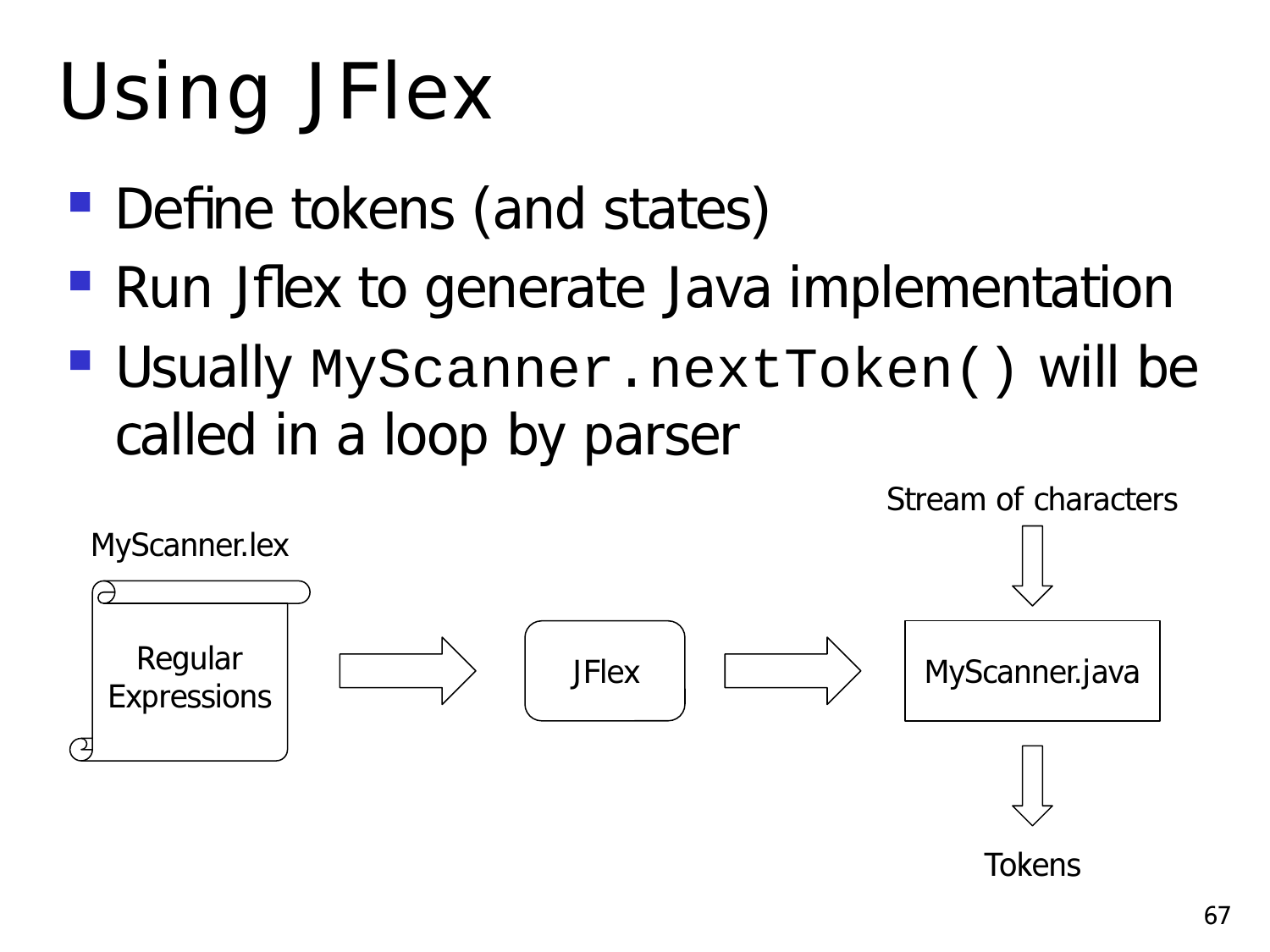

# Using JFlex
Define tokens (and states)
Run Jflex to generate Java implementation
Usually MyScanner.nextToken() will be called in a loop by parser
Stream of characters
MyScanner.lex

Regular
Expressions
JFlex
MyScanner.java

Tokens
67